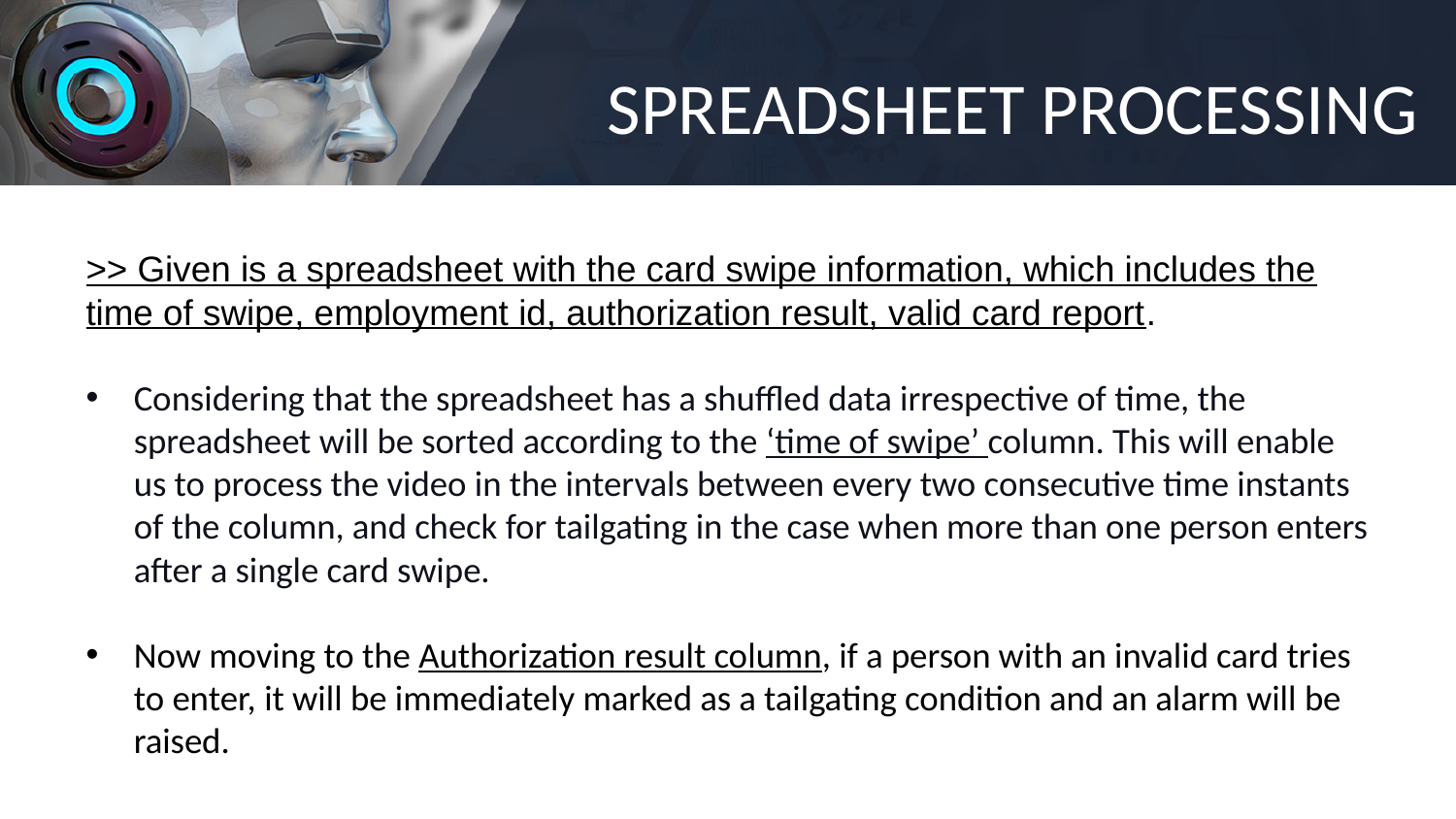

# SPREADSHEET PROCESSING
>> Given is a spreadsheet with the card swipe information, which includes the time of swipe, employment id, authorization result, valid card report.

Considering that the spreadsheet has a shuffled data irrespective of time, the spreadsheet will be sorted according to the ‘time of swipe’ column. This will enable us to process the video in the intervals between every two consecutive time instants of the column, and check for tailgating in the case when more than one person enters after a single card swipe.

Now moving to the Authorization result column, if a person with an invalid card tries to enter, it will be immediately marked as a tailgating condition and an alarm will be raised.